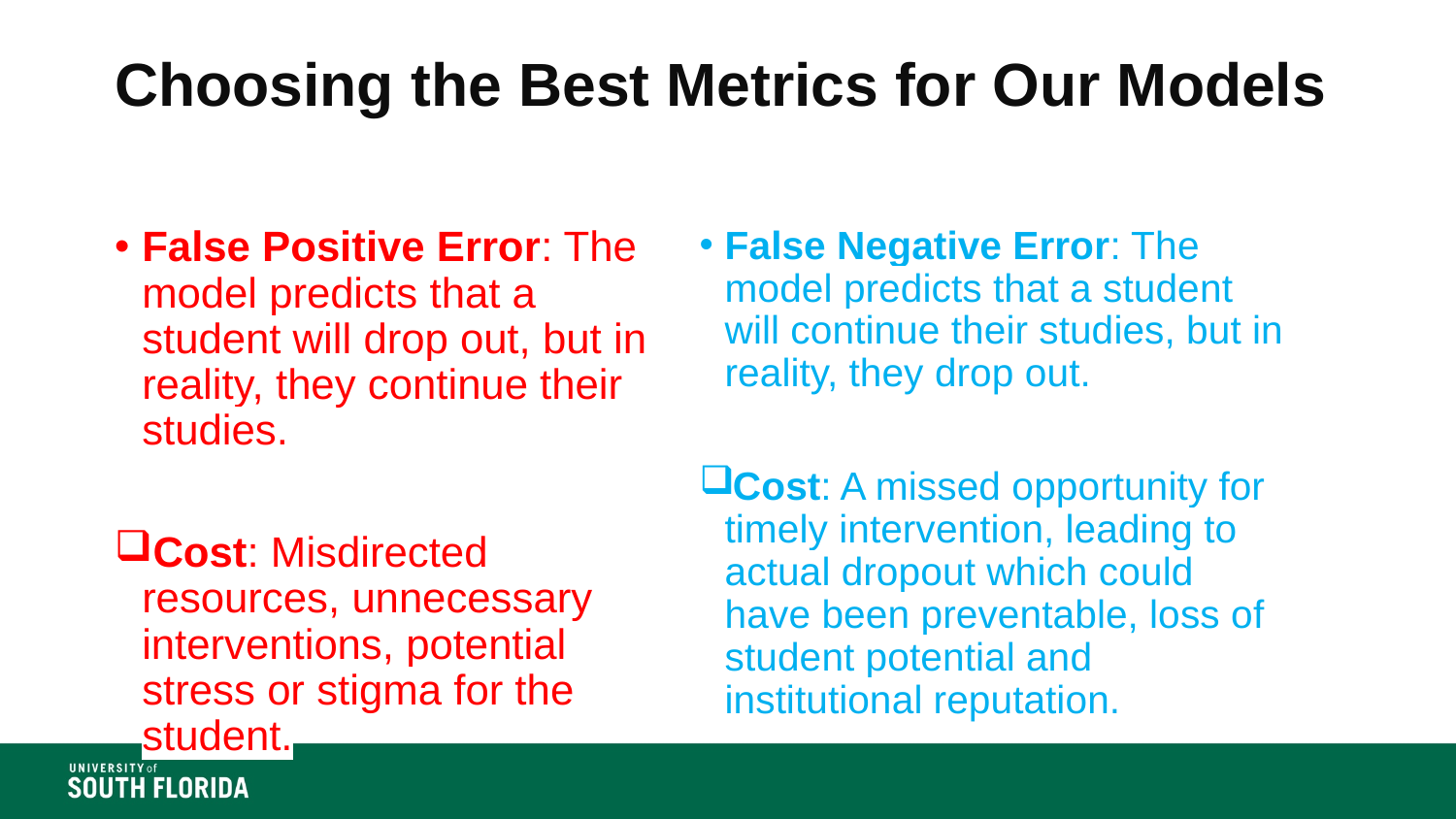

# Choosing the Best Metrics for Our Models
False Positive Error: The model predicts that a student will drop out, but in reality, they continue their studies.

Cost: Misdirected resources, unnecessary interventions, potential stress or stigma for the student.

False Negative Error: The model predicts that a student will continue their studies, but in reality, they drop out.

Cost: A missed opportunity for timely intervention, leading to actual dropout which could have been preventable, loss of student potential and institutional reputation.